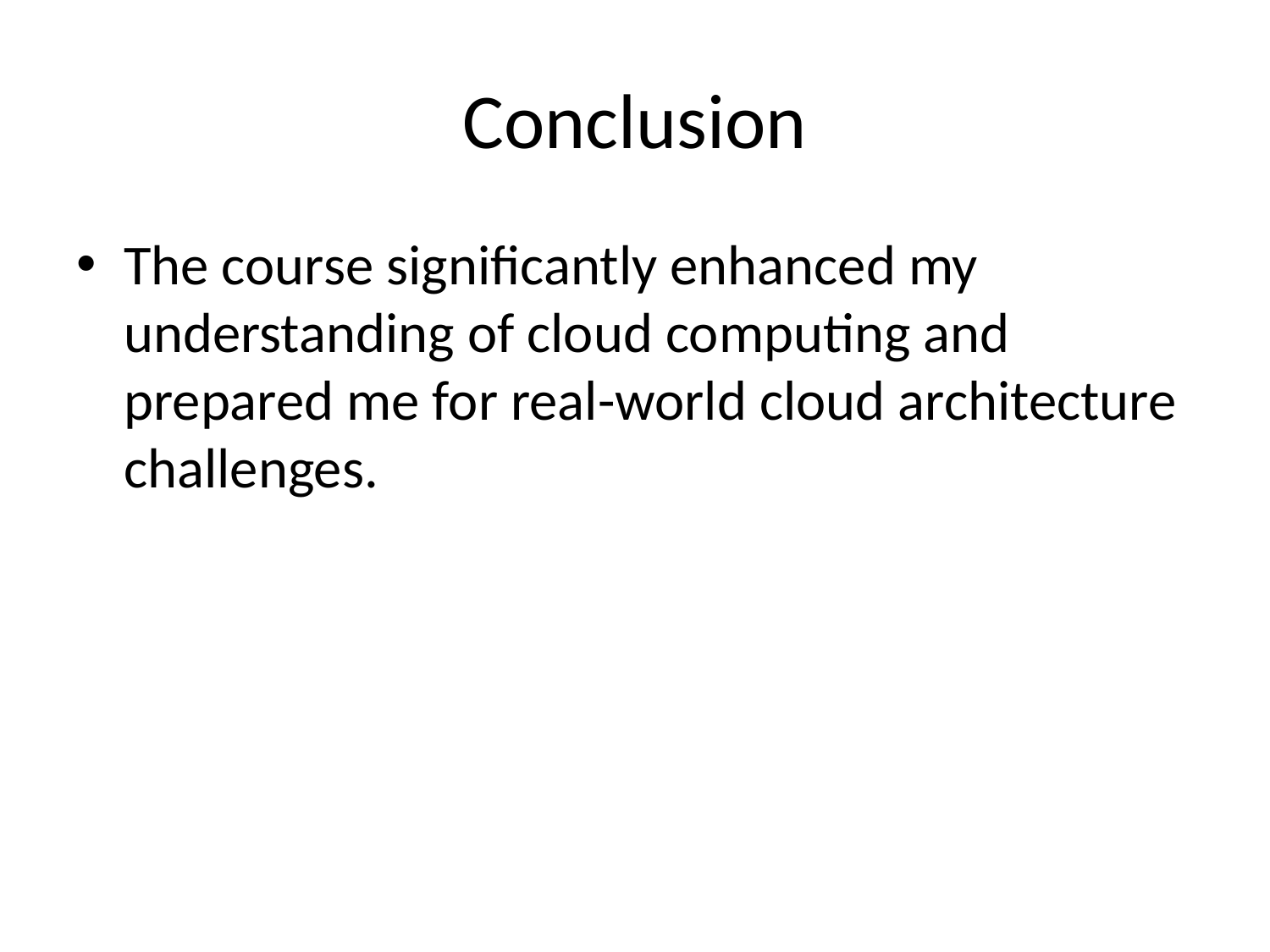

# Conclusion
The course significantly enhanced my understanding of cloud computing and prepared me for real-world cloud architecture challenges.